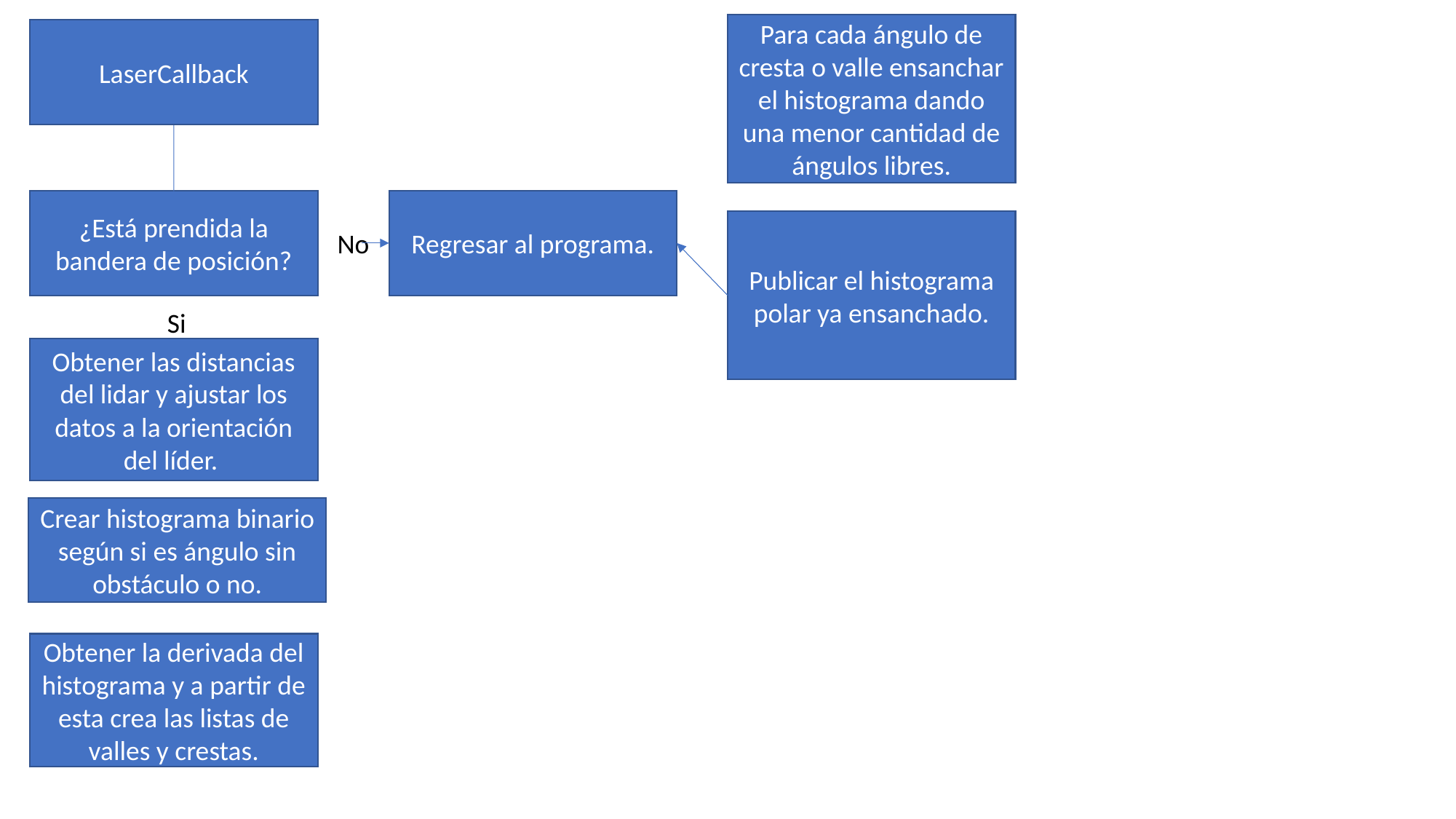

Para cada ángulo de cresta o valle ensanchar el histograma dando una menor cantidad de ángulos libres.
LaserCallback
¿Está prendida la bandera de posición?
Regresar al programa.
Publicar el histograma polar ya ensanchado.
No
Si
Obtener las distancias del lidar y ajustar los datos a la orientación del líder.
Crear histograma binario según si es ángulo sin obstáculo o no.
Obtener la derivada del histograma y a partir de esta crea las listas de valles y crestas.